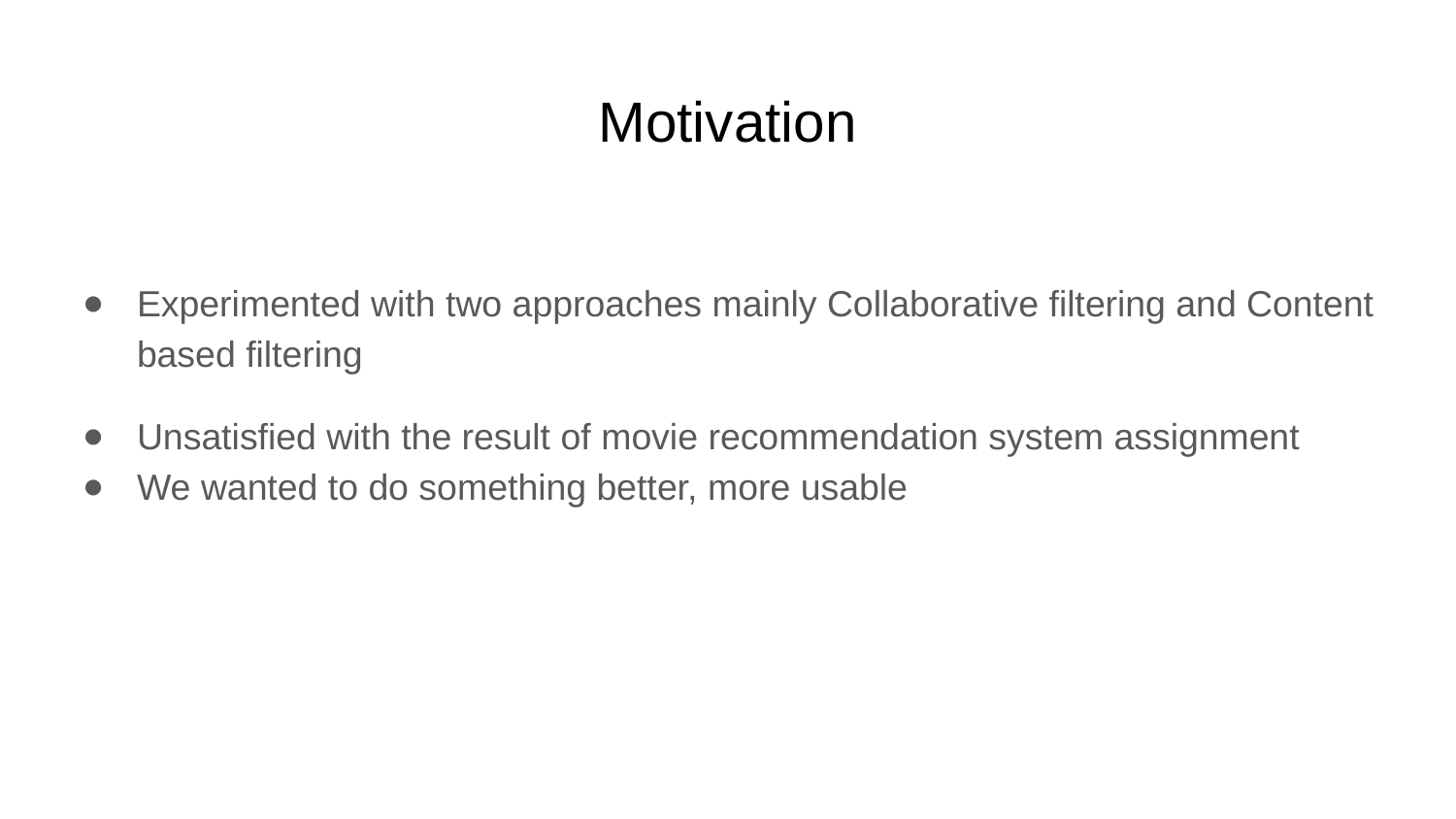

# Motivation

Experimented with two approaches mainly Collaborative filtering and Content based filtering
Unsatisfied with the result of movie recommendation system assignment
We wanted to do something better, more usable